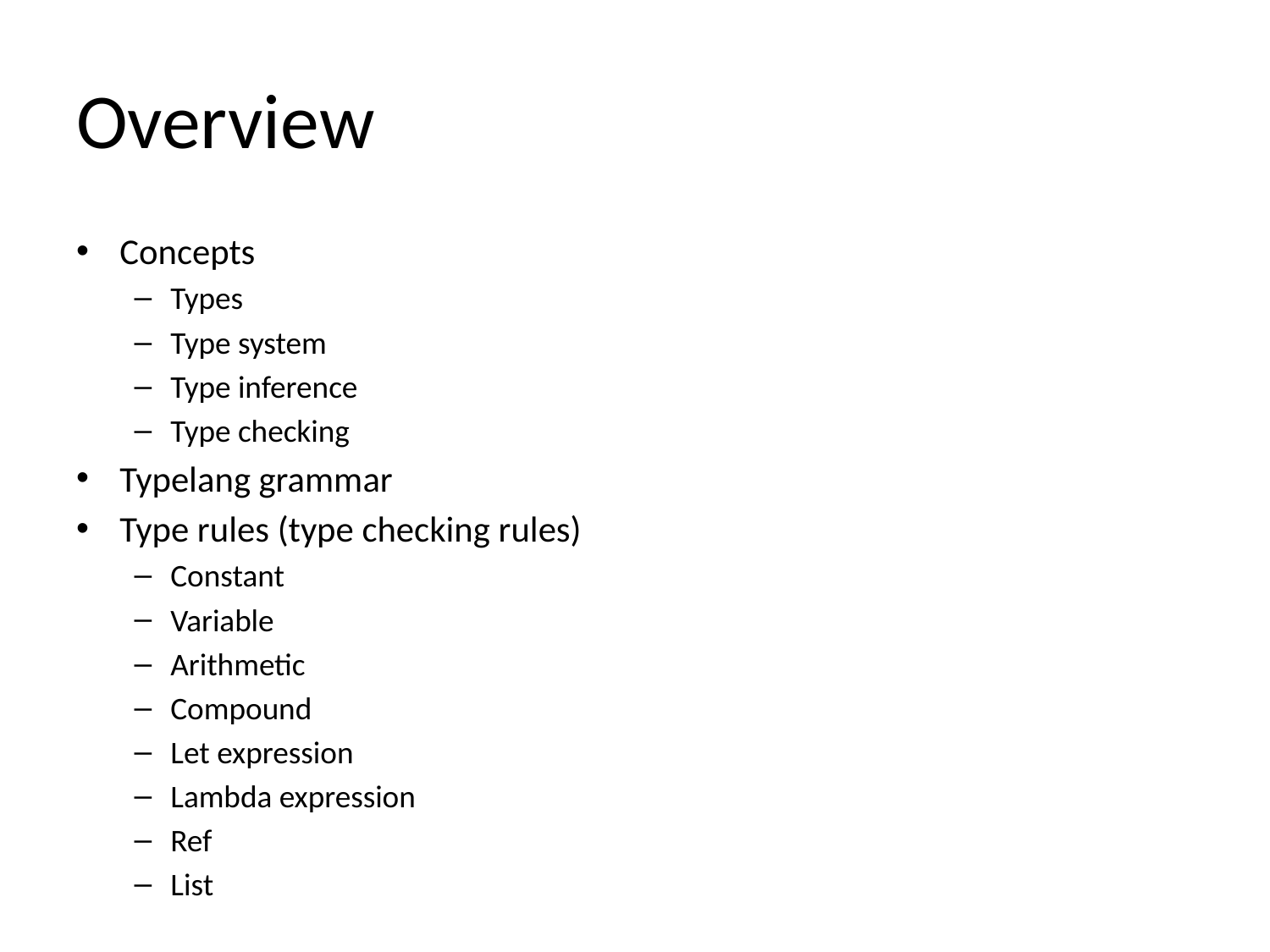

# Overview
Concepts
Types
Type system
Type inference
Type checking
Typelang grammar
Type rules (type checking rules)
Constant
Variable
Arithmetic
Compound
Let expression
Lambda expression
Ref
List